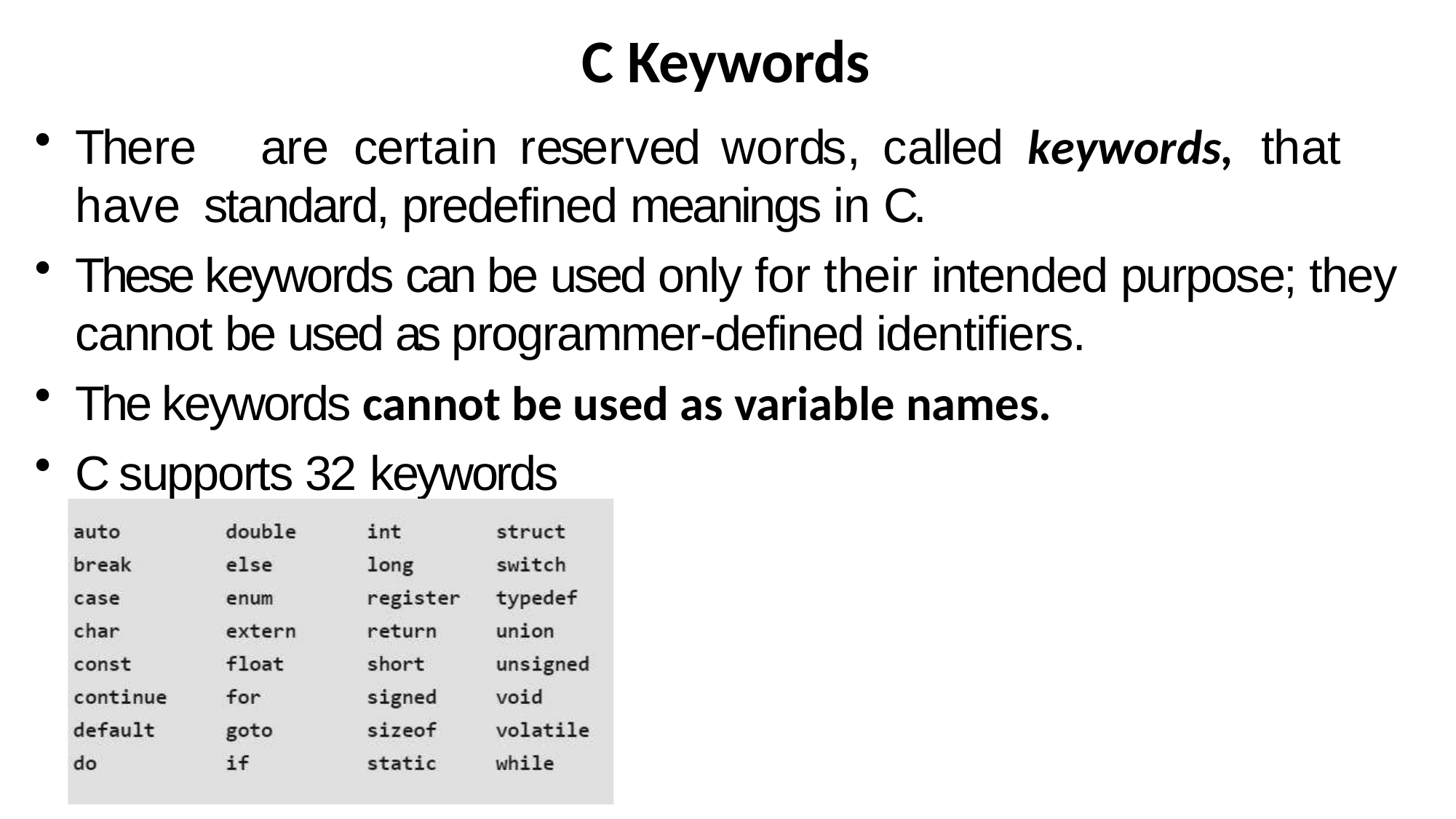

# C Keywords
There	are	certain	reserved	words,	called	keywords,	that	have  standard, predefined meanings in C.
These keywords can be used only for their intended purpose; they  cannot be used as programmer-defined identifiers.
The keywords cannot be used as variable names.
C  supports 32 keywords